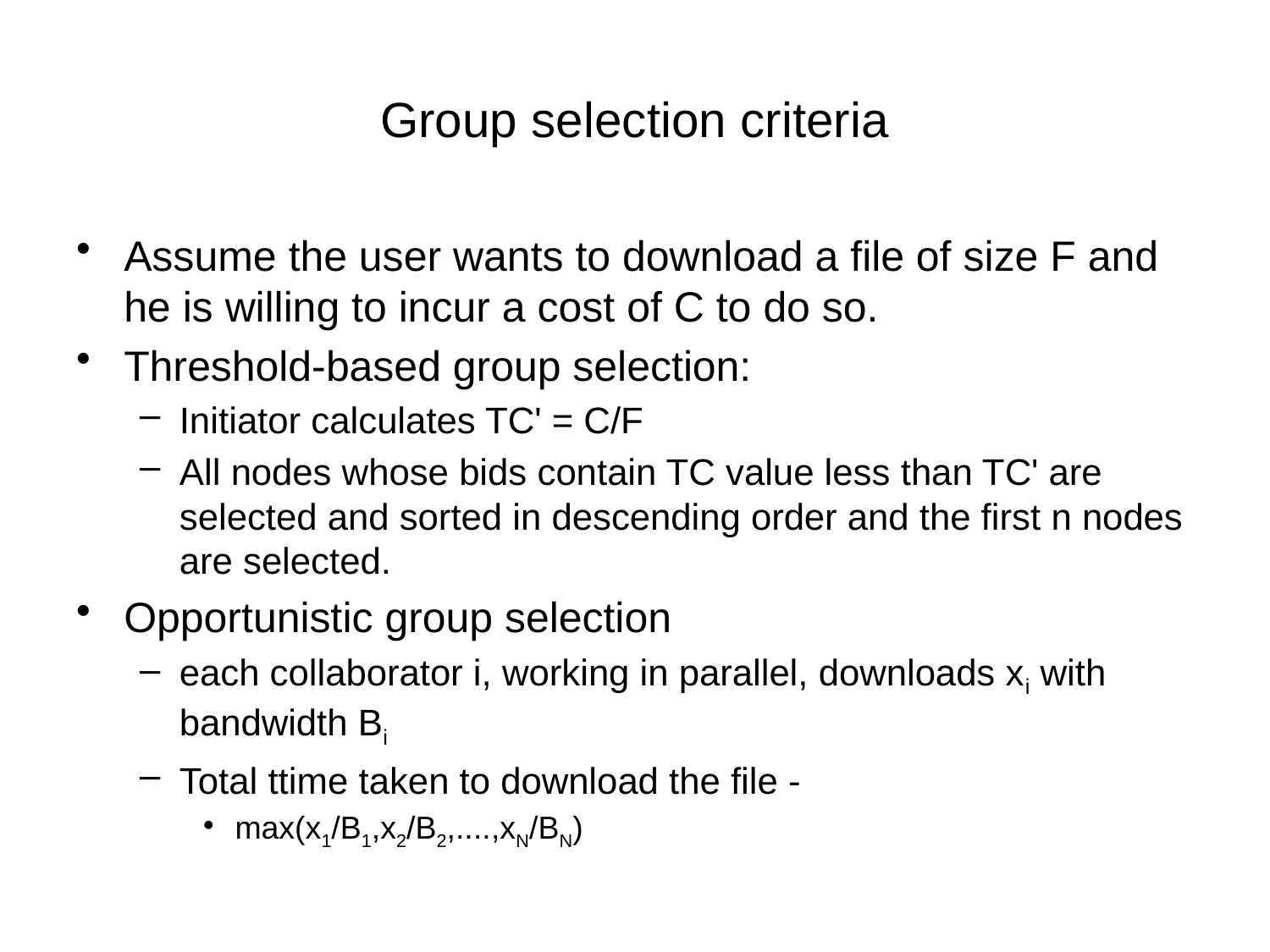

# Group selection criteria
Assume the user wants to download a file of size F and he is willing to incur a cost of C to do so.
Threshold-based group selection:
Initiator calculates TC' = C/F
All nodes whose bids contain TC value less than TC' are selected and sorted in descending order and the first n nodes are selected.
Opportunistic group selection
each collaborator i, working in parallel, downloads xi with bandwidth Bi
Total ttime taken to download the file -
max(x1/B1,x2/B2,....,xN/BN)